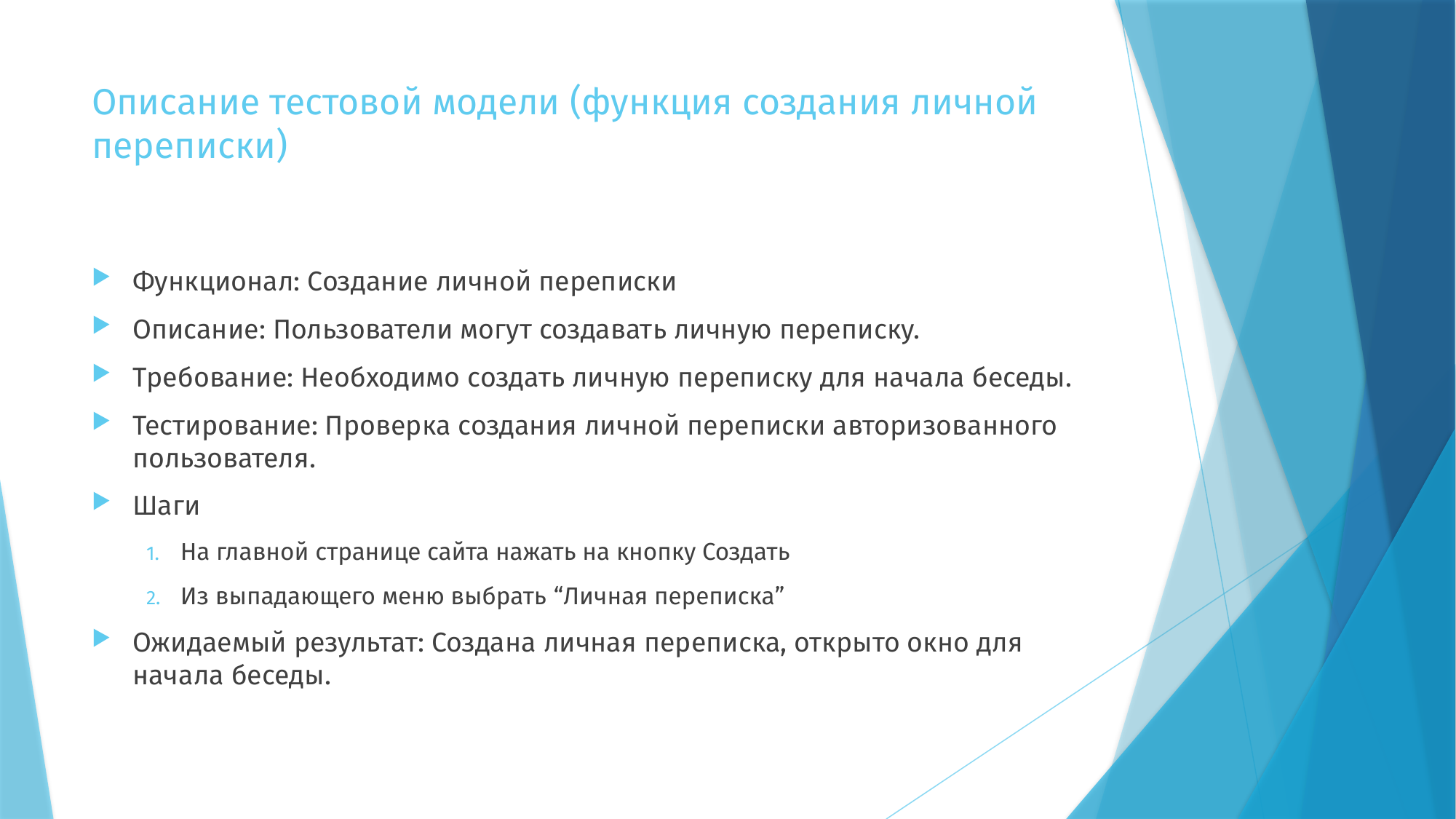

# Описание тестовой модели (функция создания личной переписки)
Функционал: Создание личной переписки
Описание: Пользователи могут создавать личную переписку.
Требование: Необходимо создать личную переписку для начала беседы.
Тестирование: Проверка создания личной переписки авторизованного пользователя.
Шаги
На главной странице сайта нажать на кнопку Создать
Из выпадающего меню выбрать “Личная переписка”
Ожидаемый результат: Создана личная переписка, открыто окно для начала беседы.